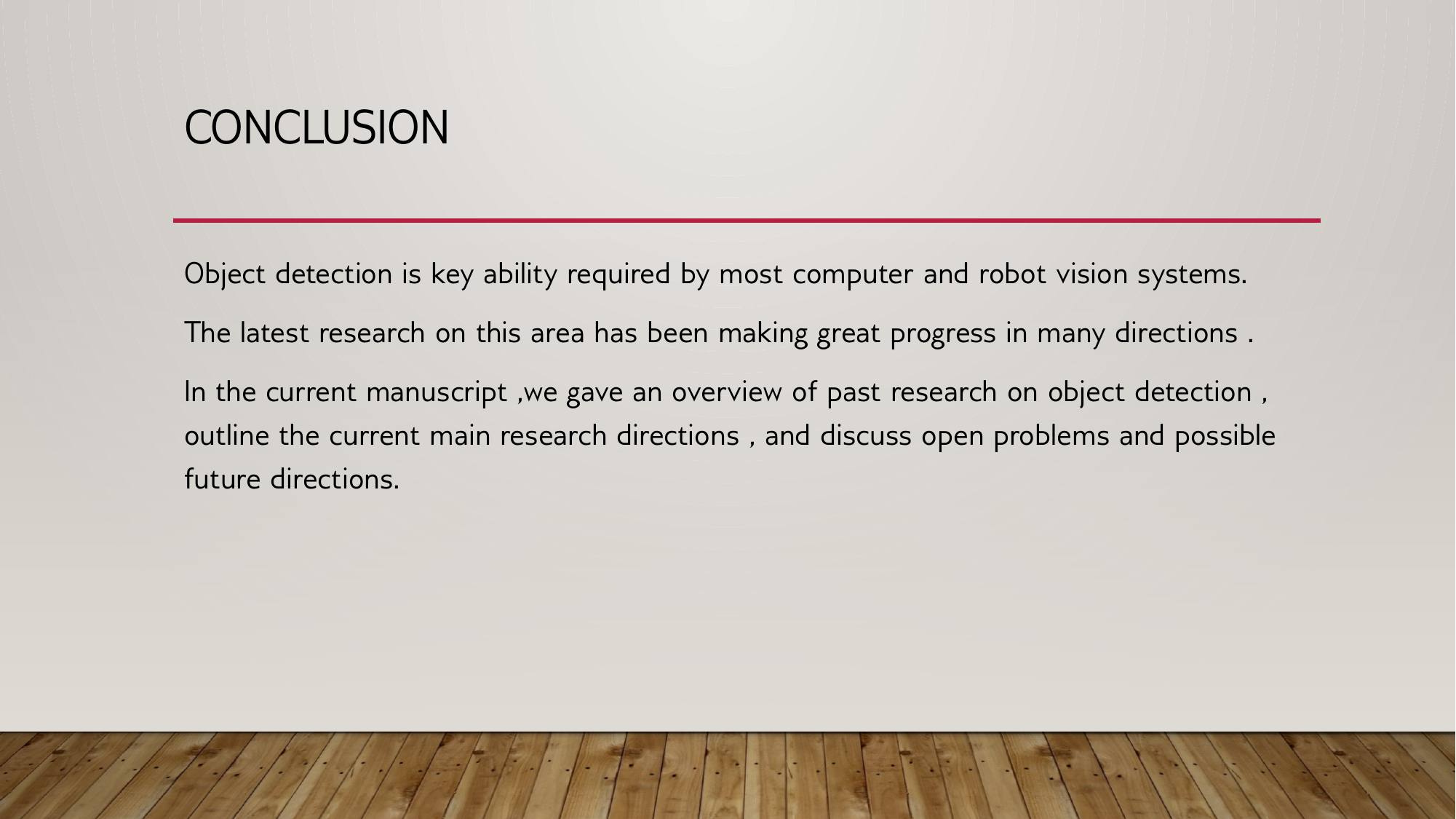

# CONCLUSION
Object detection is key ability required by most computer and robot vision systems.
The latest research on this area has been making great progress in many directions .
In the current manuscript ,we gave an overview of past research on object detection , outline the current main research directions , and discuss open problems and possible future directions.